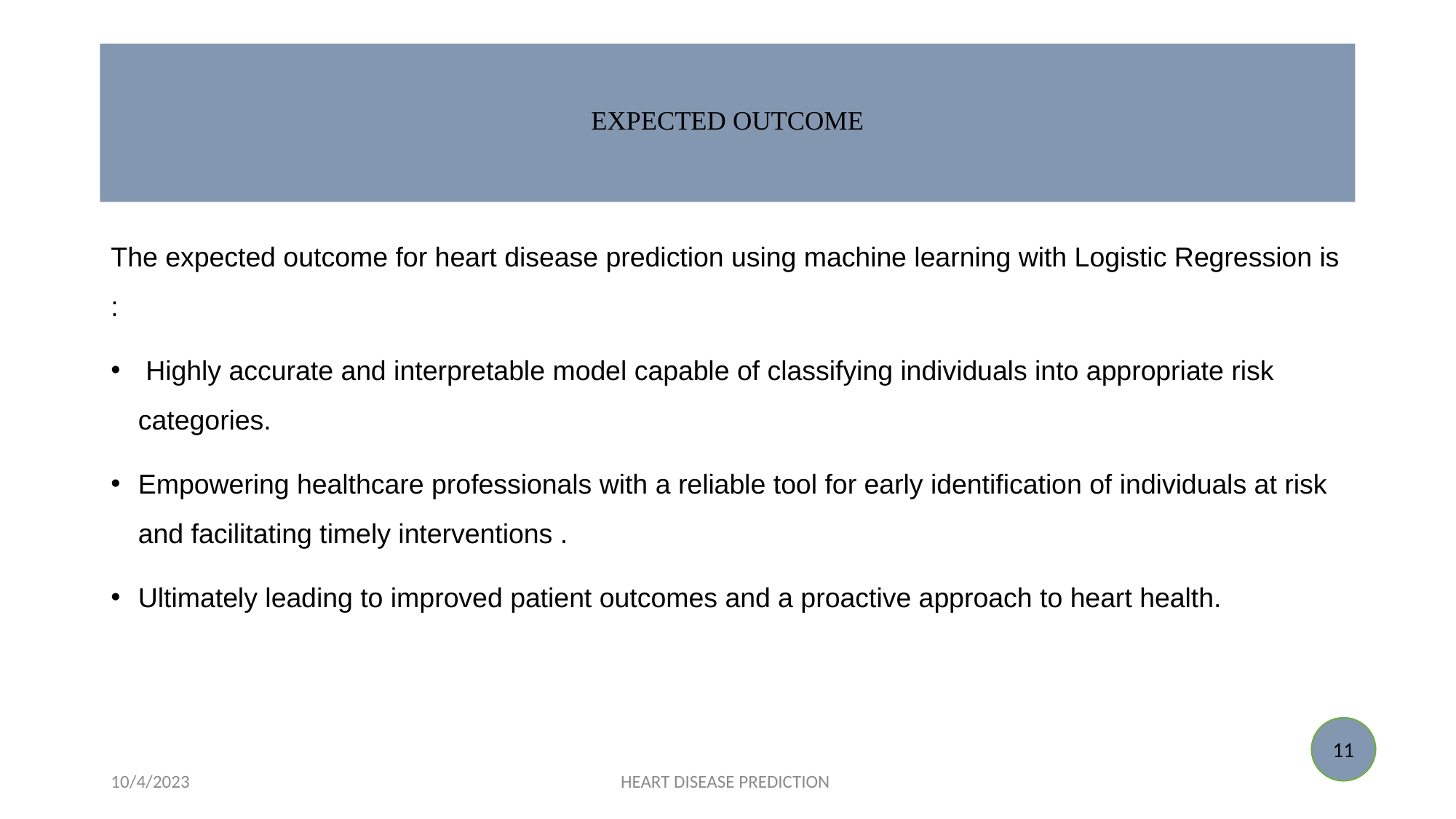

# EXPECTED OUTCOME
The expected outcome for heart disease prediction using machine learning with Logistic Regression is :
 Highly accurate and interpretable model capable of classifying individuals into appropriate risk categories.
Empowering healthcare professionals with a reliable tool for early identification of individuals at risk and facilitating timely interventions .
Ultimately leading to improved patient outcomes and a proactive approach to heart health.

11
10/4/2023
HEART DISEASE PREDICTION